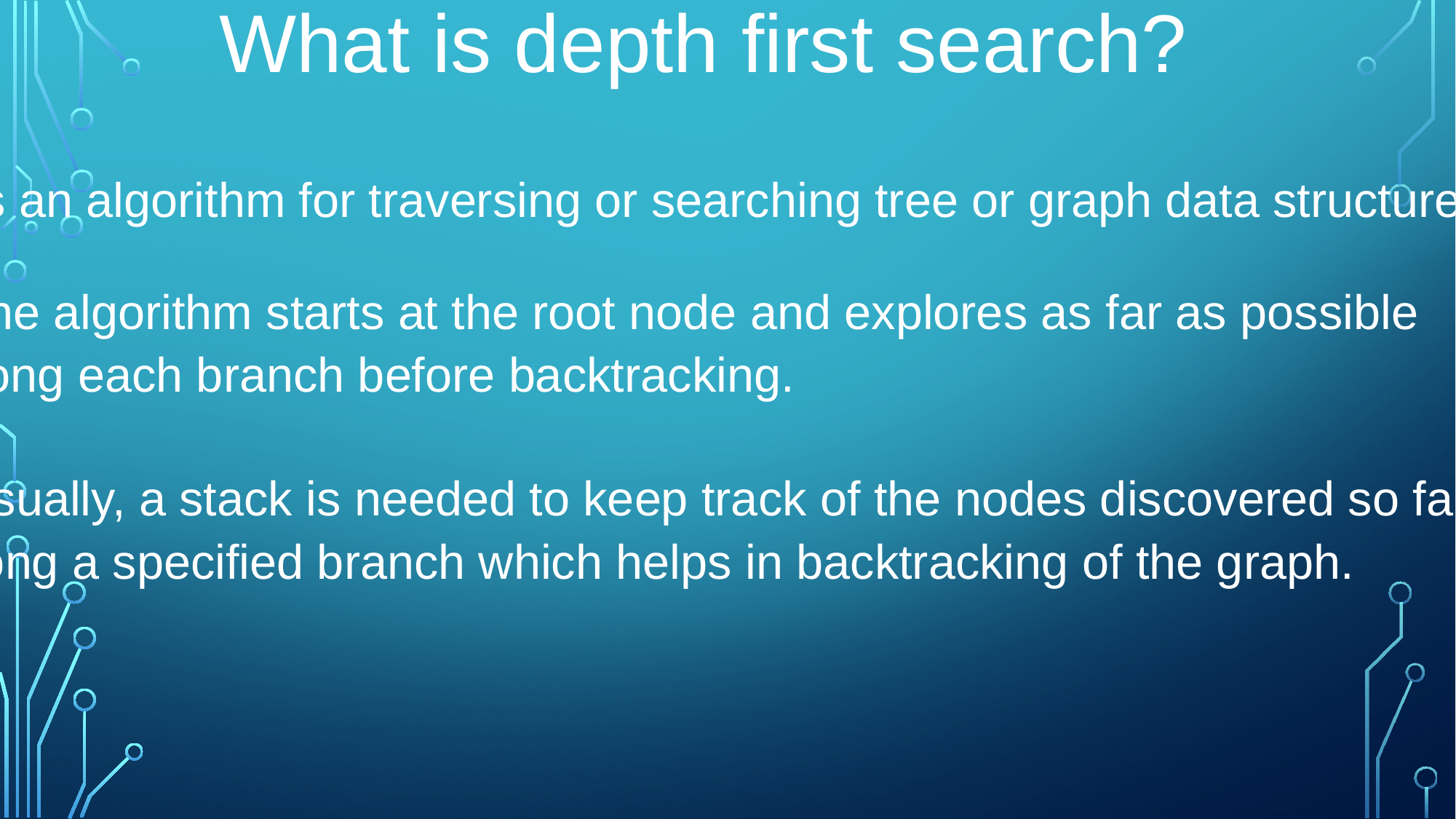

What is depth first search?
-its an algorithm for traversing or searching tree or graph data structures.
-The algorithm starts at the root node and explores as far as possible
 along each branch before backtracking.
 -usually, a stack is needed to keep track of the nodes discovered so far
 along a specified branch which helps in backtracking of the graph.